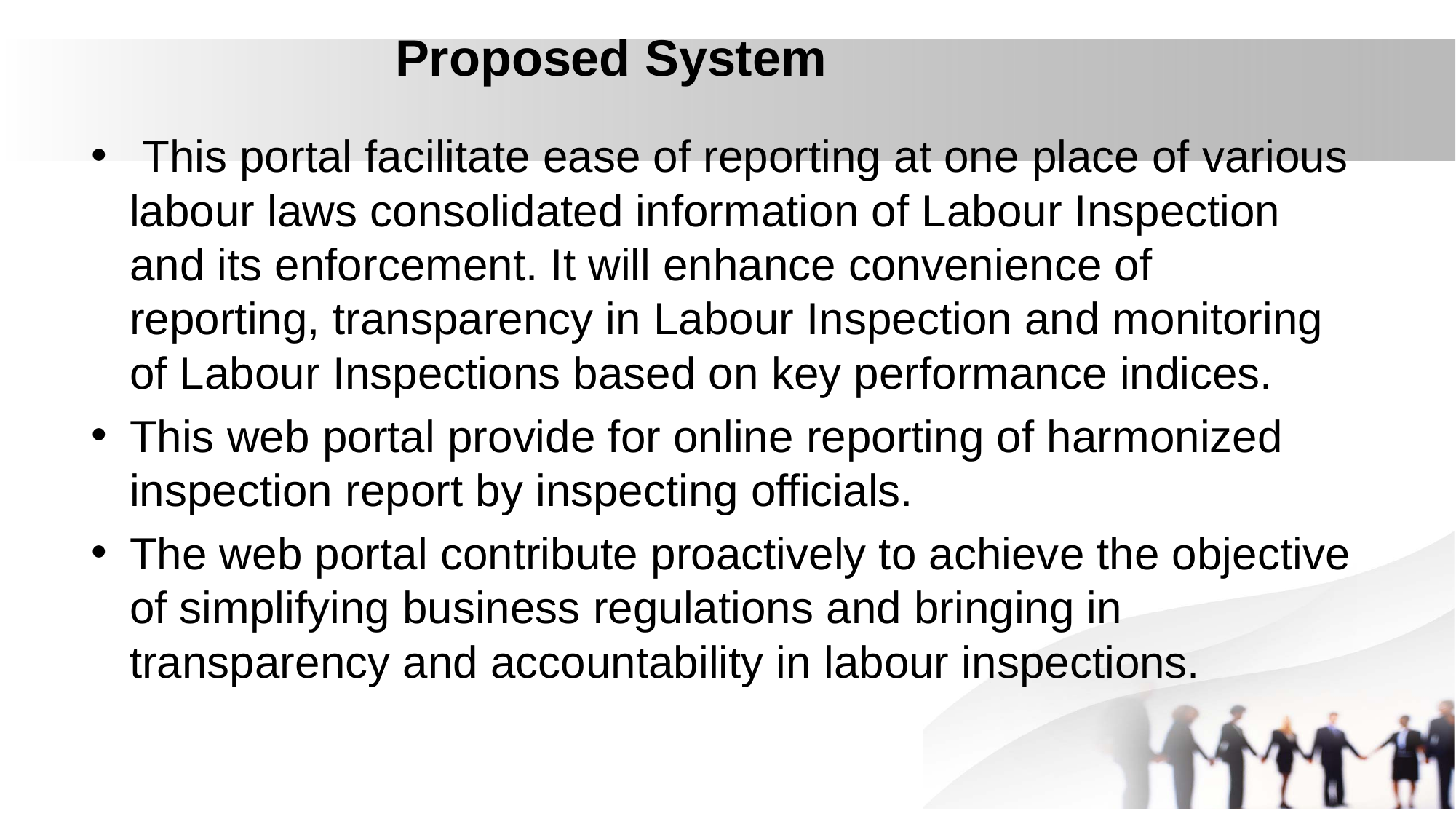

# Proposed System
 This portal facilitate ease of reporting at one place of various labour laws consolidated information of Labour Inspection and its enforcement. It will enhance convenience of reporting, transparency in Labour Inspection and monitoring of Labour Inspections based on key performance indices.
This web portal provide for online reporting of harmonized inspection report by inspecting officials.
The web portal contribute proactively to achieve the objective of simplifying business regulations and bringing in transparency and accountability in labour inspections.